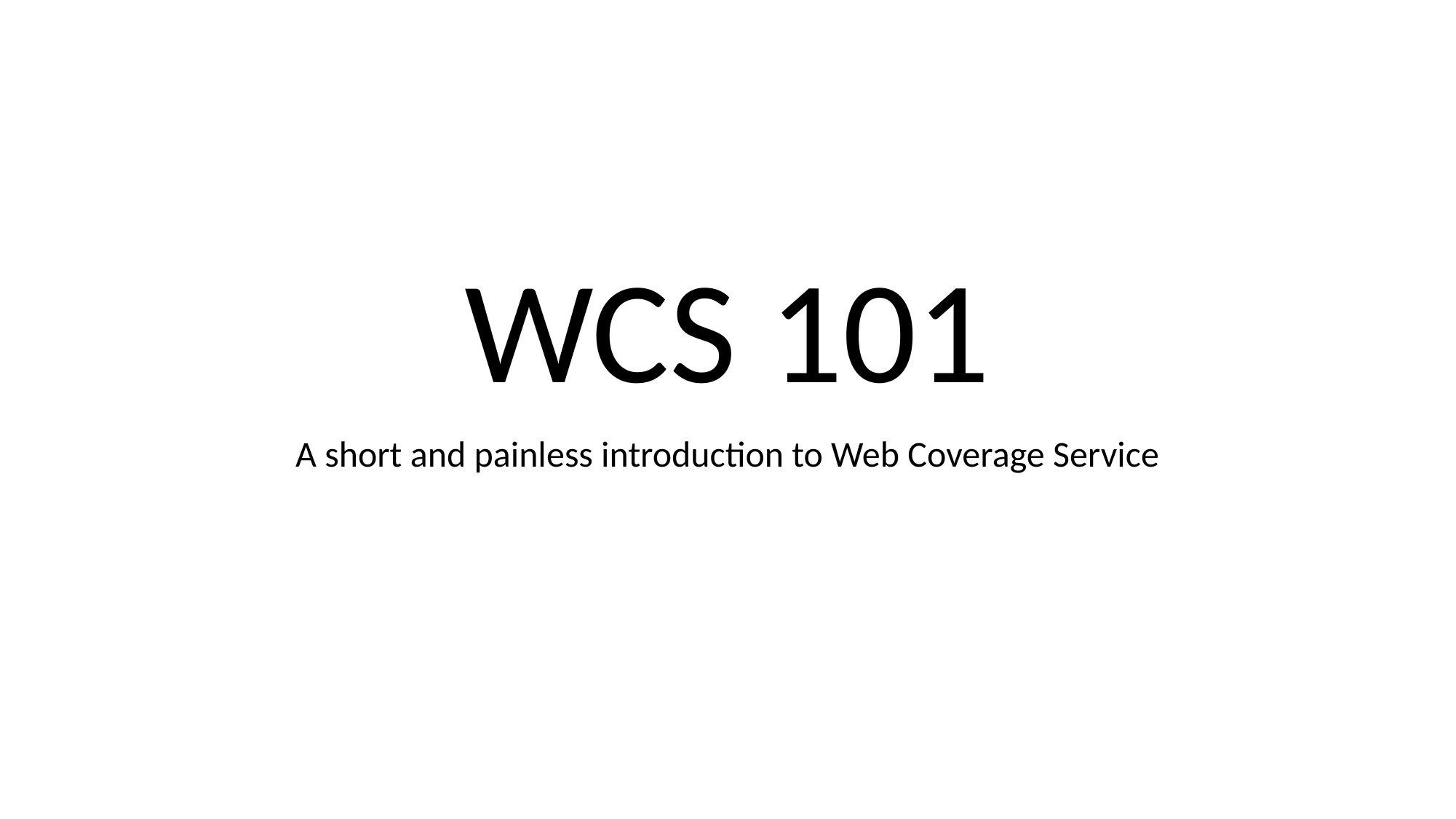

# WCS 101
A short and painless introduction to Web Coverage Service